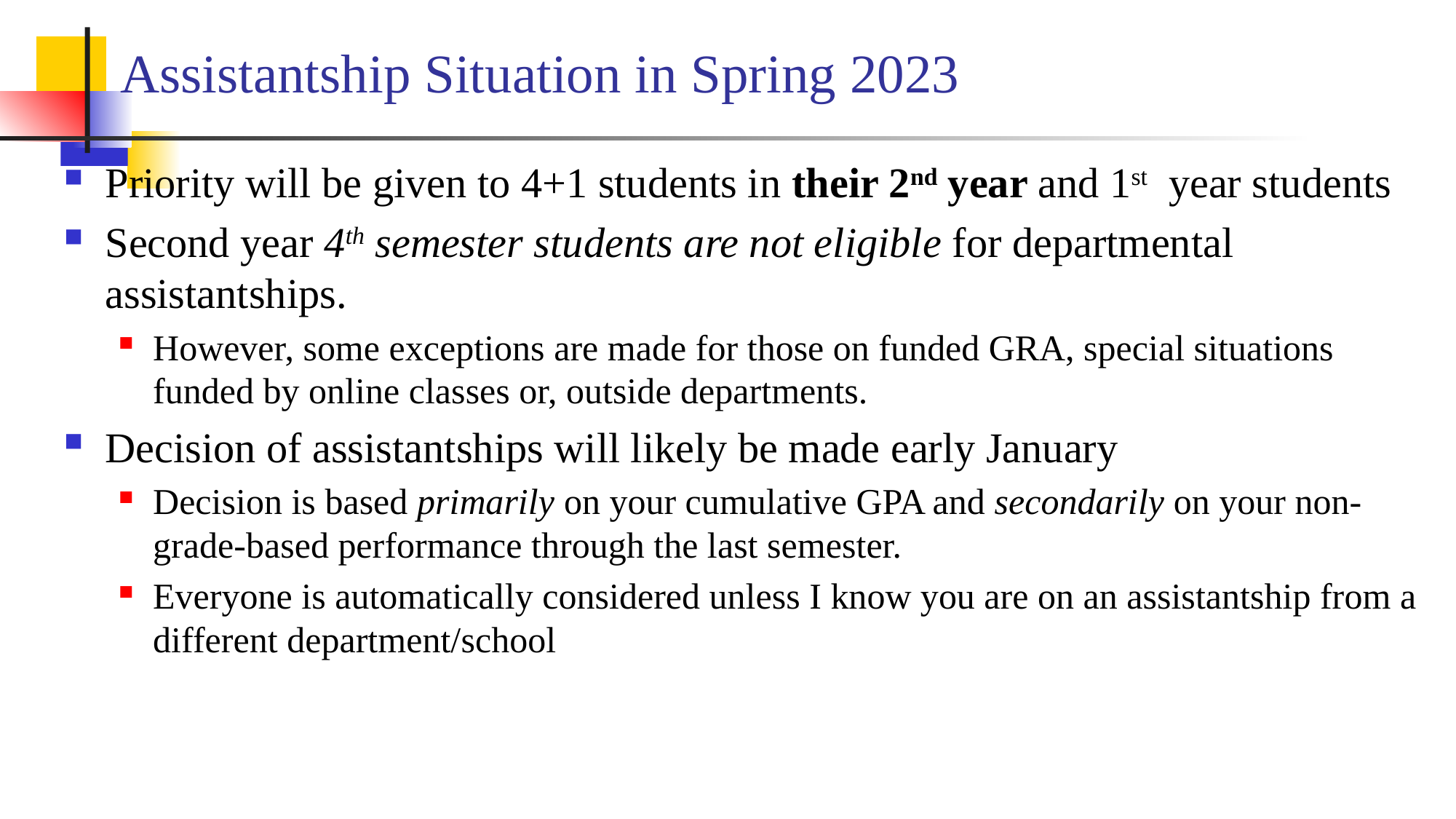

# Assistantship Situation in Spring 2023
Priority will be given to 4+1 students in their 2nd year and 1st  year students
Second year 4th semester students are not eligible for departmental assistantships.
However, some exceptions are made for those on funded GRA, special situations funded by online classes or, outside departments.
Decision of assistantships will likely be made early January
Decision is based primarily on your cumulative GPA and secondarily on your non-grade-based performance through the last semester.
Everyone is automatically considered unless I know you are on an assistantship from a different department/school